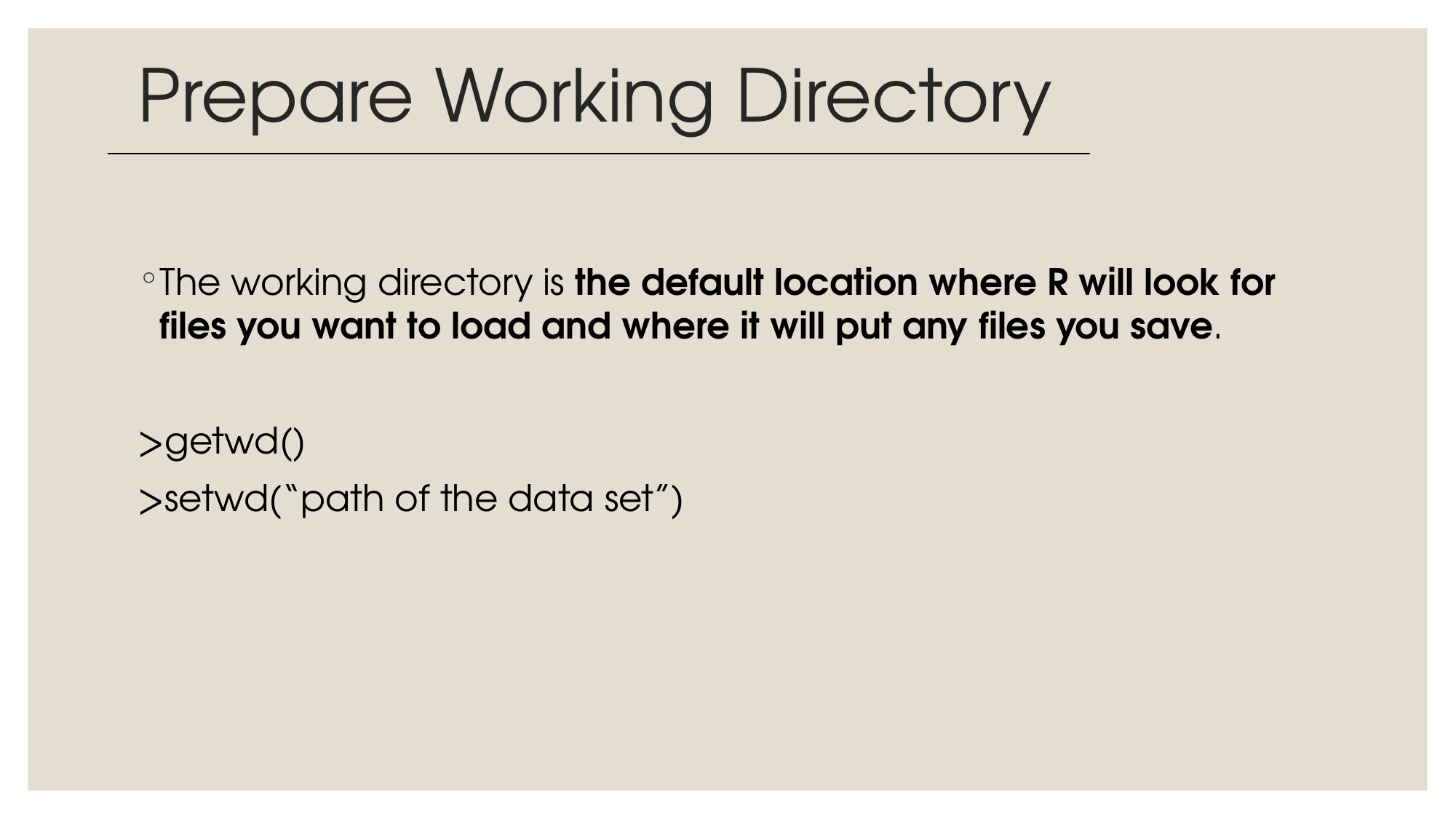

# Prepare Working Directory

The working directory is the default location where R will look for files you want to load and where it will put any files you save.

>getwd()
>setwd(“path of the data set”)